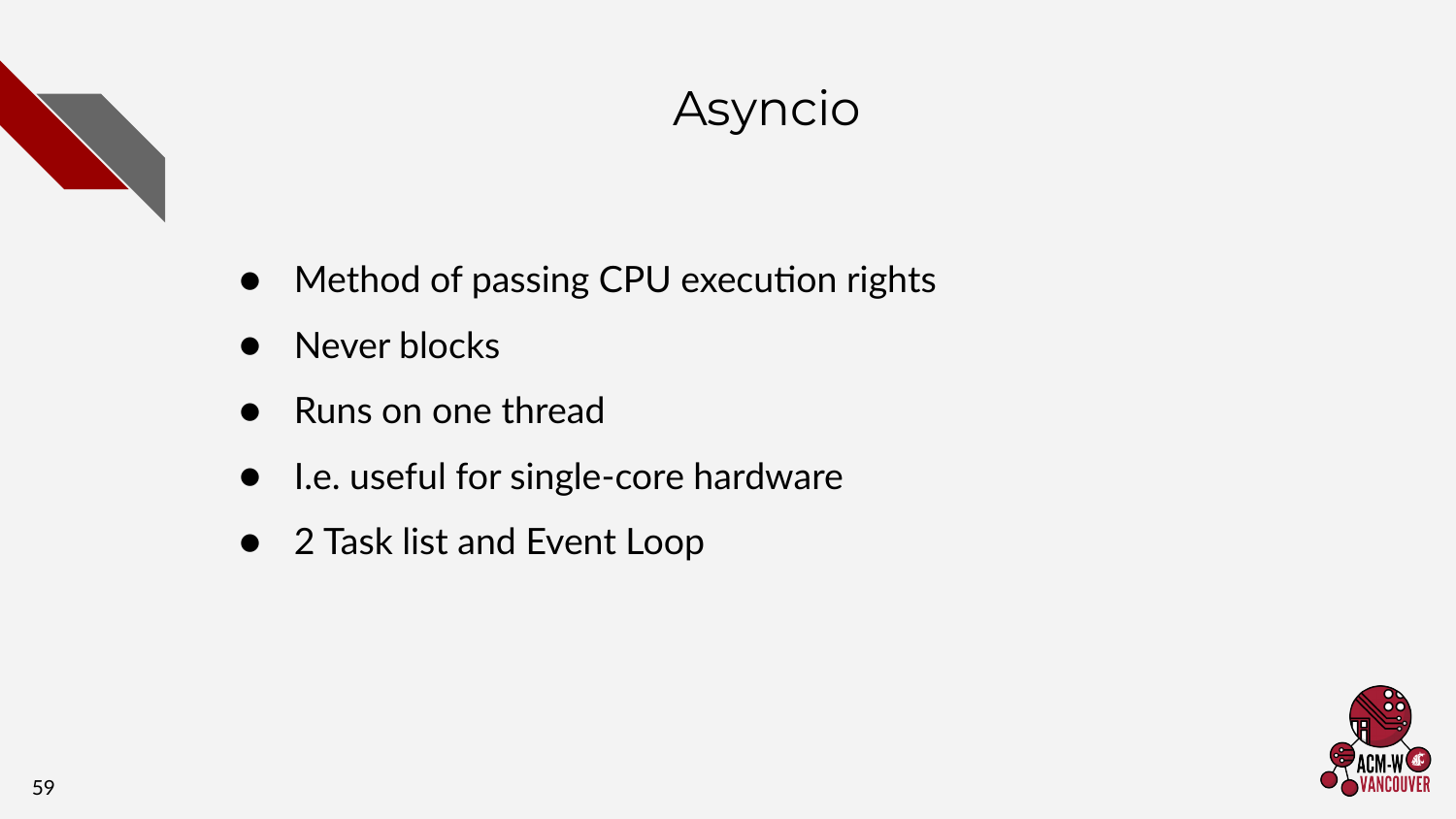

# Asyncio
Method of passing CPU execution rights
Never blocks
Runs on one thread
I.e. useful for single-core hardware
2 Task list and Event Loop
59